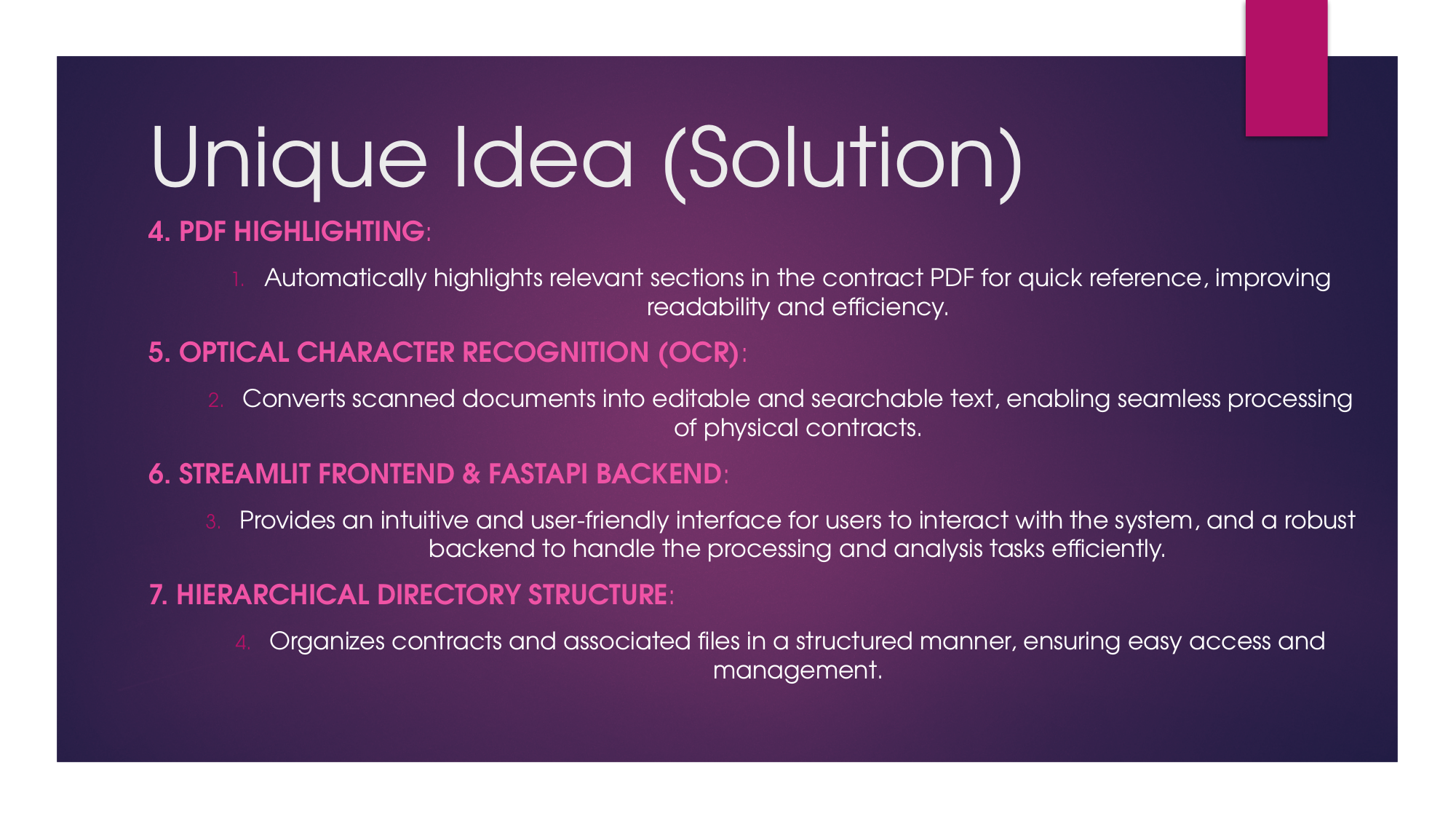

# Unique Idea (Solution)
4. PDF Highlighting:
Automatically highlights relevant sections in the contract PDF for quick reference, improving readability and efficiency.
5. Optical Character Recognition (OCR):
Converts scanned documents into editable and searchable text, enabling seamless processing of physical contracts.
6. Streamlit Frontend & FastAPI Backend:
Provides an intuitive and user-friendly interface for users to interact with the system, and a robust backend to handle the processing and analysis tasks efficiently.
7. Hierarchical Directory Structure:
Organizes contracts and associated files in a structured manner, ensuring easy access and management.